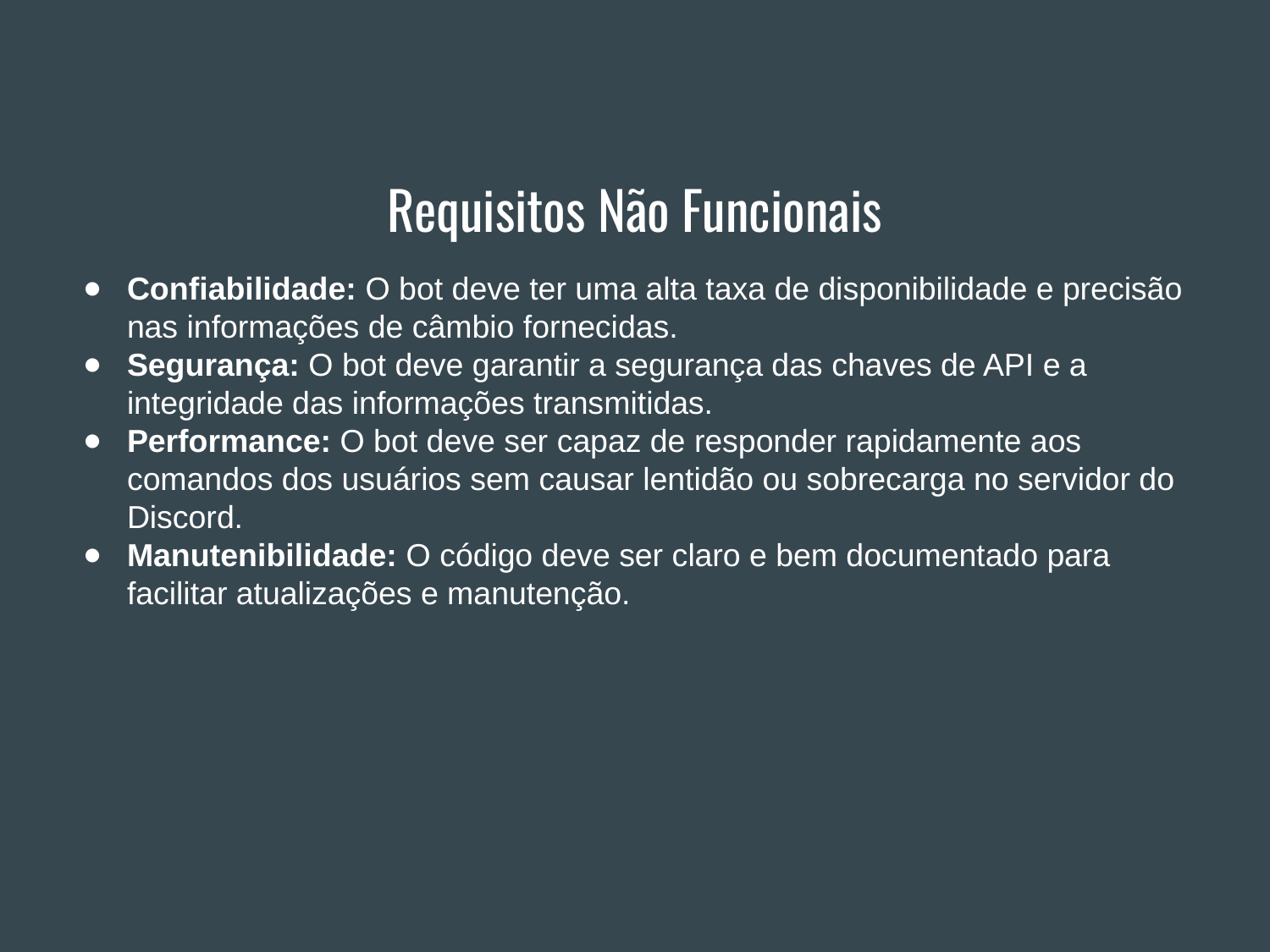

# Requisitos Não Funcionais
Confiabilidade: O bot deve ter uma alta taxa de disponibilidade e precisão nas informações de câmbio fornecidas.
Segurança: O bot deve garantir a segurança das chaves de API e a integridade das informações transmitidas.
Performance: O bot deve ser capaz de responder rapidamente aos comandos dos usuários sem causar lentidão ou sobrecarga no servidor do Discord.
Manutenibilidade: O código deve ser claro e bem documentado para facilitar atualizações e manutenção.